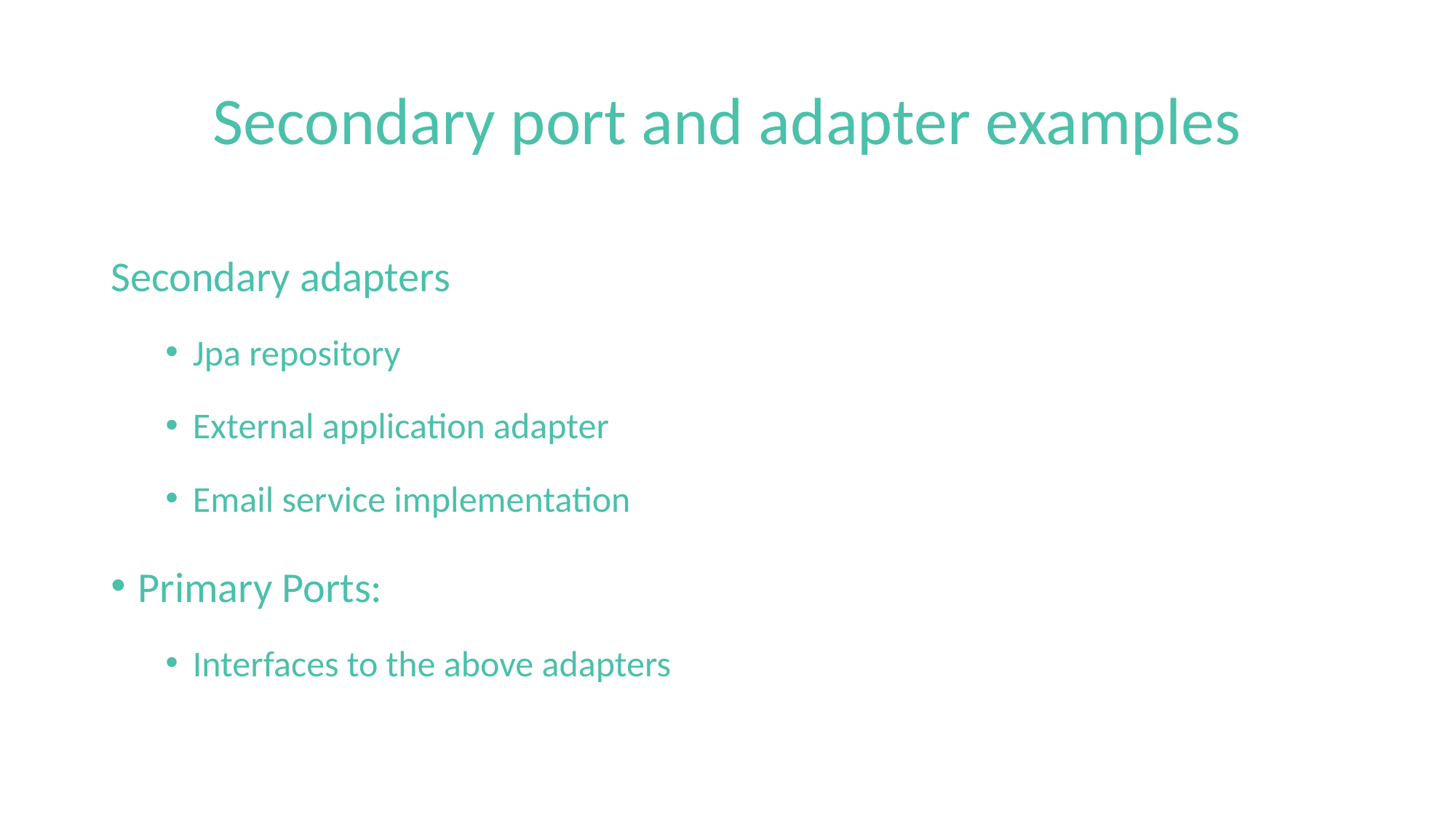

# Secondary port and adapter examples
Secondary adapters
Jpa repository
External application adapter
Email service implementation
Primary Ports:
Interfaces to the above adapters